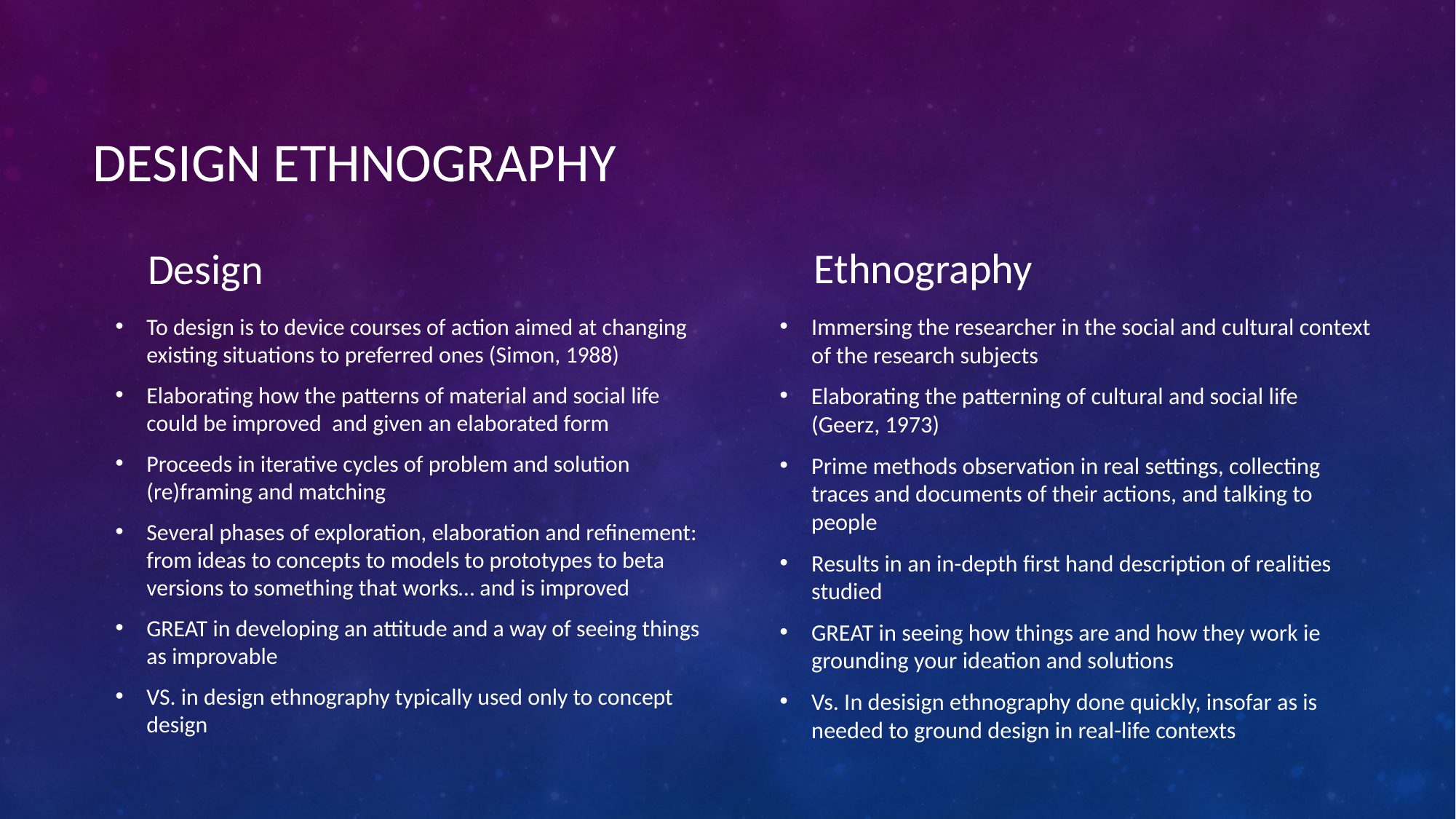

# Design ethnography
Ethnography
Design
To design is to device courses of action aimed at changing existing situations to preferred ones (Simon, 1988)
Elaborating how the patterns of material and social life could be improved  and given an elaborated form
Proceeds in iterative cycles of problem and solution (re)framing and matching
Several phases of exploration, elaboration and refinement: from ideas to concepts to models to prototypes to beta versions to something that works… and is improved
GREAT in developing an attitude and a way of seeing things as improvable
VS. in design ethnography typically used only to concept design
Immersing the researcher in the social and cultural context of the research subjects
Elaborating the patterning of cultural and social life (Geerz, 1973)
Prime methods observation in real settings, collecting traces and documents of their actions, and talking to people
Results in an in-depth first hand description of realities studied
GREAT in seeing how things are and how they work ie grounding your ideation and solutions
Vs. In desisign ethnography done quickly, insofar as is needed to ground design in real-life contexts